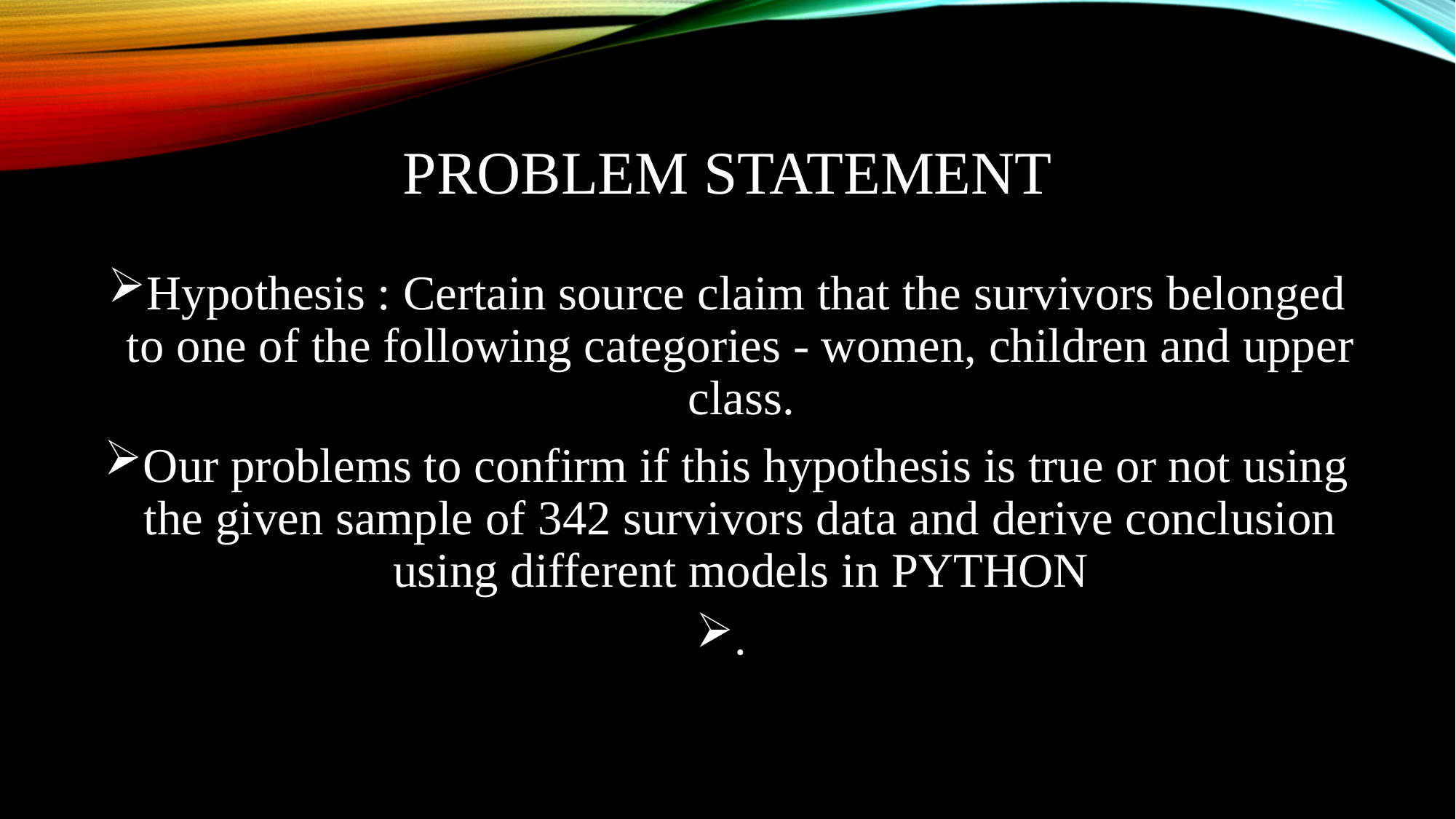

# Problem statement
Hypothesis : Certain source claim that the survivors belonged to one of the following categories - women, children and upper class.
Our problems to confirm if this hypothesis is true or not using the given sample of 342 survivors data and derive conclusion using different models in PYTHON
.